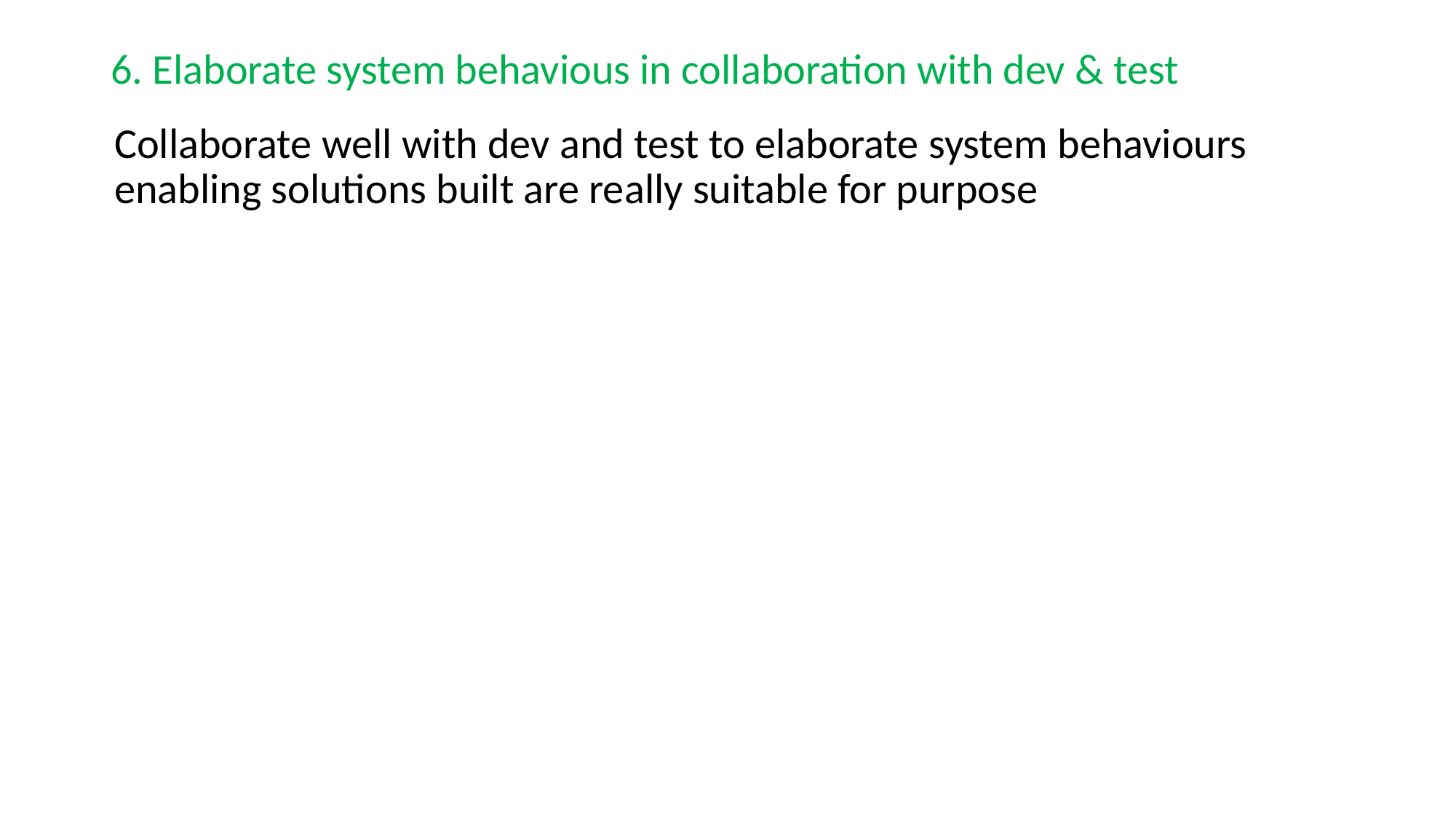

# 6. Elaborate system behavious in collaboration with dev & test
Collaborate well with dev and test to elaborate system behaviours enabling solutions built are really suitable for purpose